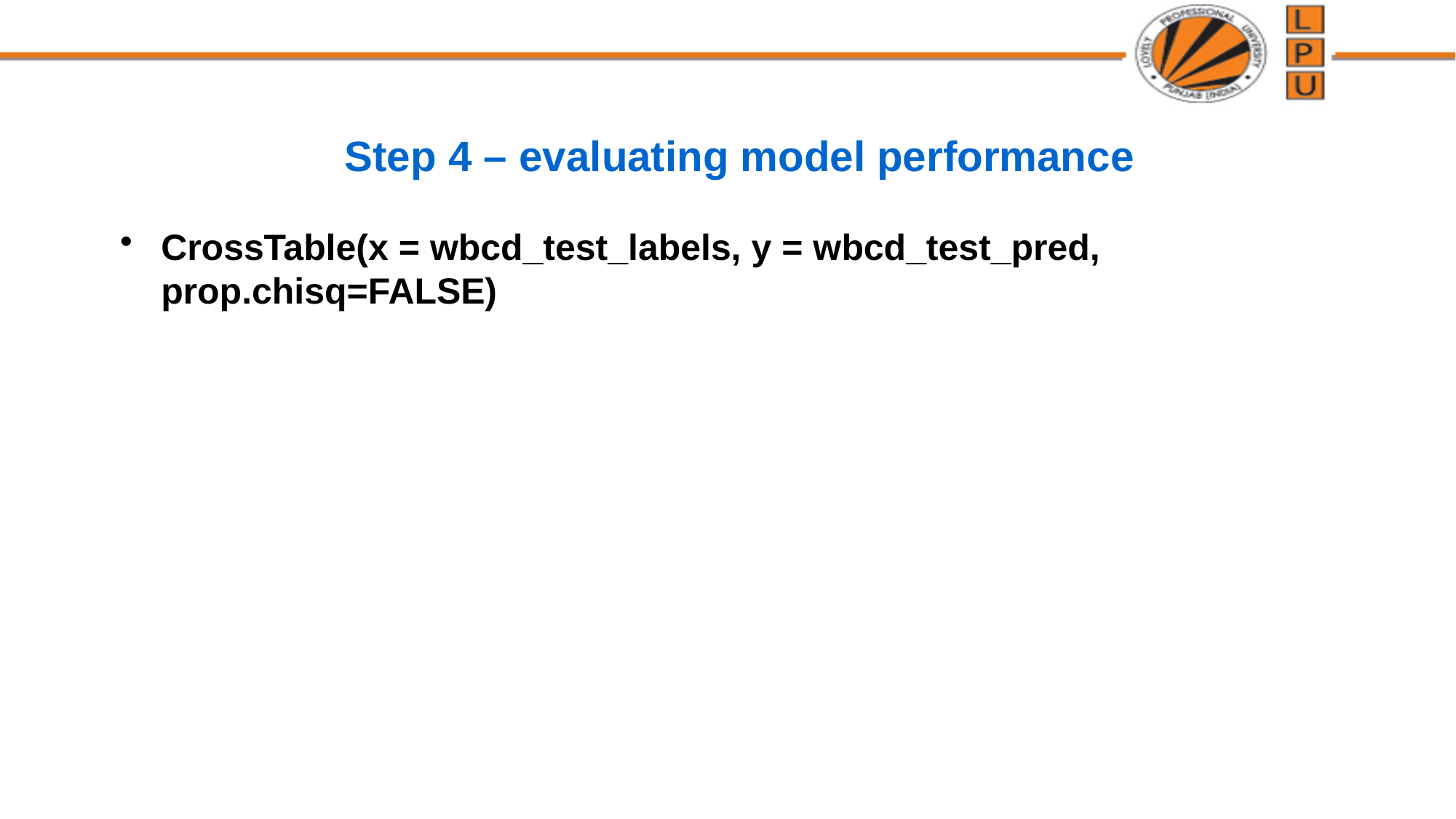

# Step 4 – evaluating model performance
CrossTable(x = wbcd_test_labels, y = wbcd_test_pred, prop.chisq=FALSE)